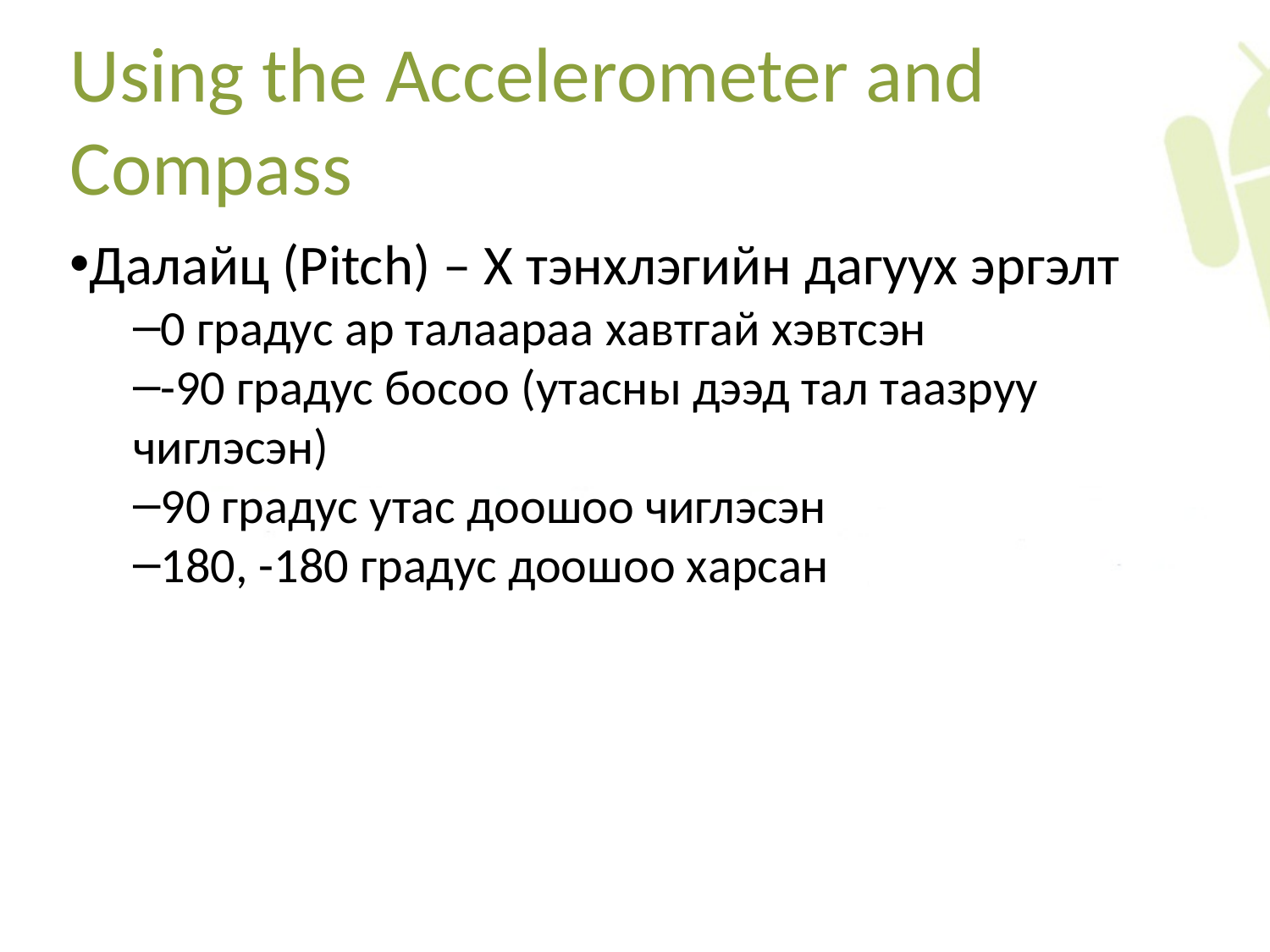

Using the Accelerometer and Compass
Далайц (Pitch) – X тэнхлэгийн дагуух эргэлт
0 градус ар талаараа хавтгай хэвтсэн
-90 градус босоо (утасны дээд тал таазруу чиглэсэн)
90 градус утас доошоо чиглэсэн
180, -180 градус доошоо харсан